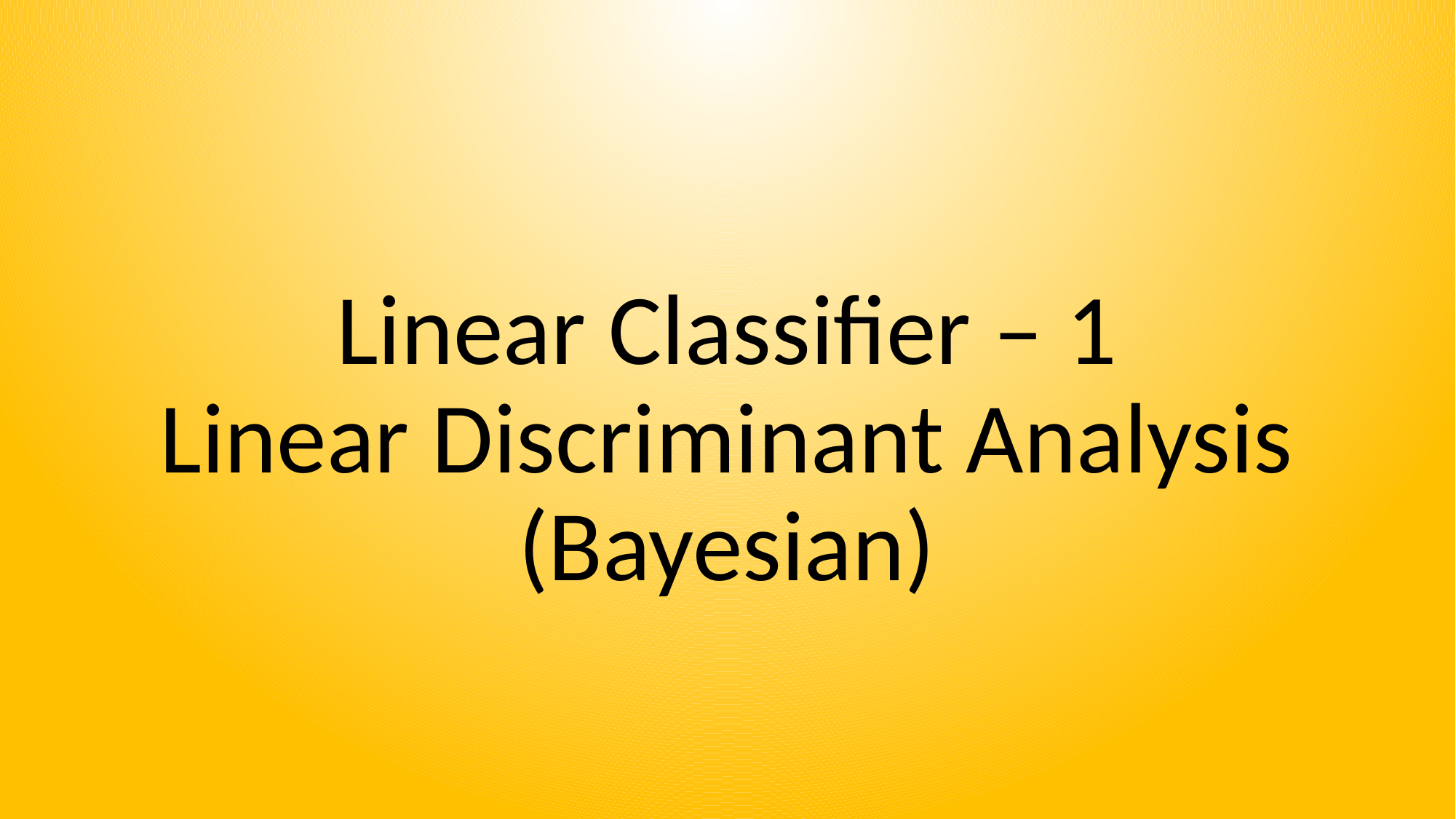

# Linear Classifier – 1 Linear Discriminant Analysis (Bayesian)